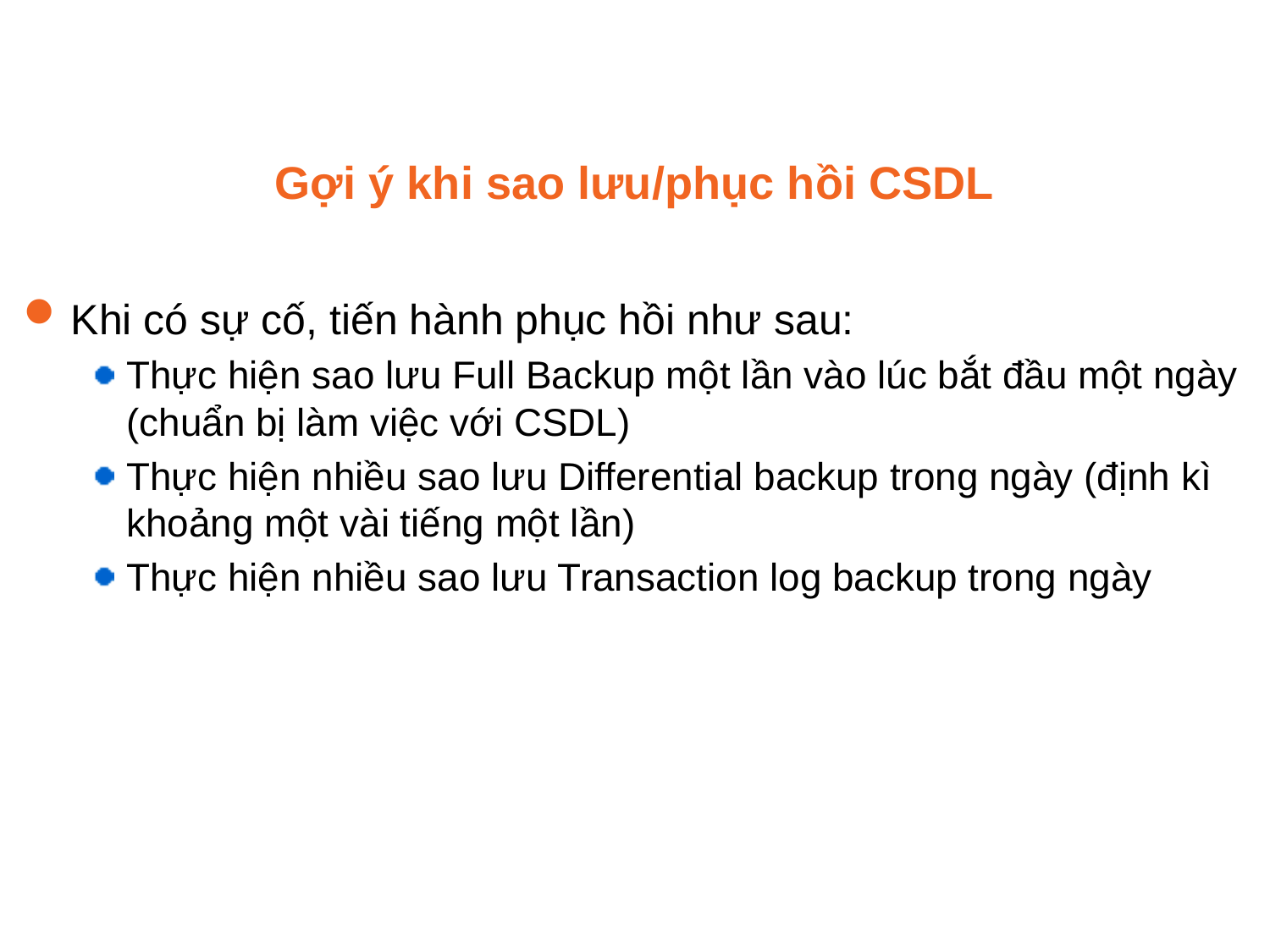

Gợi ý khi sao lưu/phục hồi CSDL
Khi có sự cố, tiến hành phục hồi như sau:
Thực hiện sao lưu Full Backup một lần vào lúc bắt đầu một ngày (chuẩn bị làm việc với CSDL)
Thực hiện nhiều sao lưu Differential backup trong ngày (định kì khoảng một vài tiếng một lần)
Thực hiện nhiều sao lưu Transaction log backup trong ngày